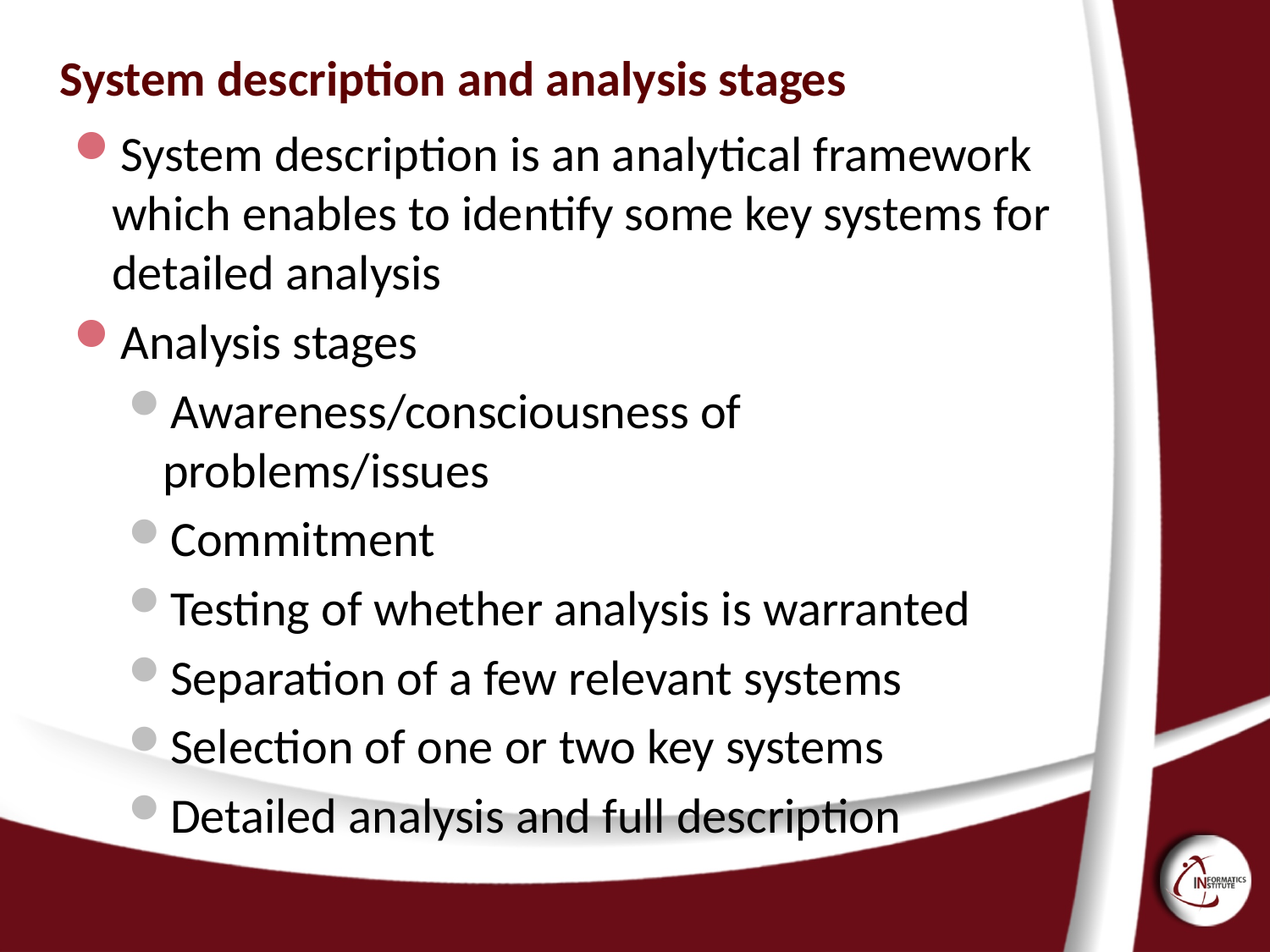

# System description and analysis stages
System description is an analytical framework which enables to identify some key sys­tems for detailed analysis
Analysis stages
Awareness/consciousness of problems/issues
Commitment
Testing of whether analysis is warranted
Separation of a few relevant systems
Selection of one or two key systems
Detailed analysis and full description